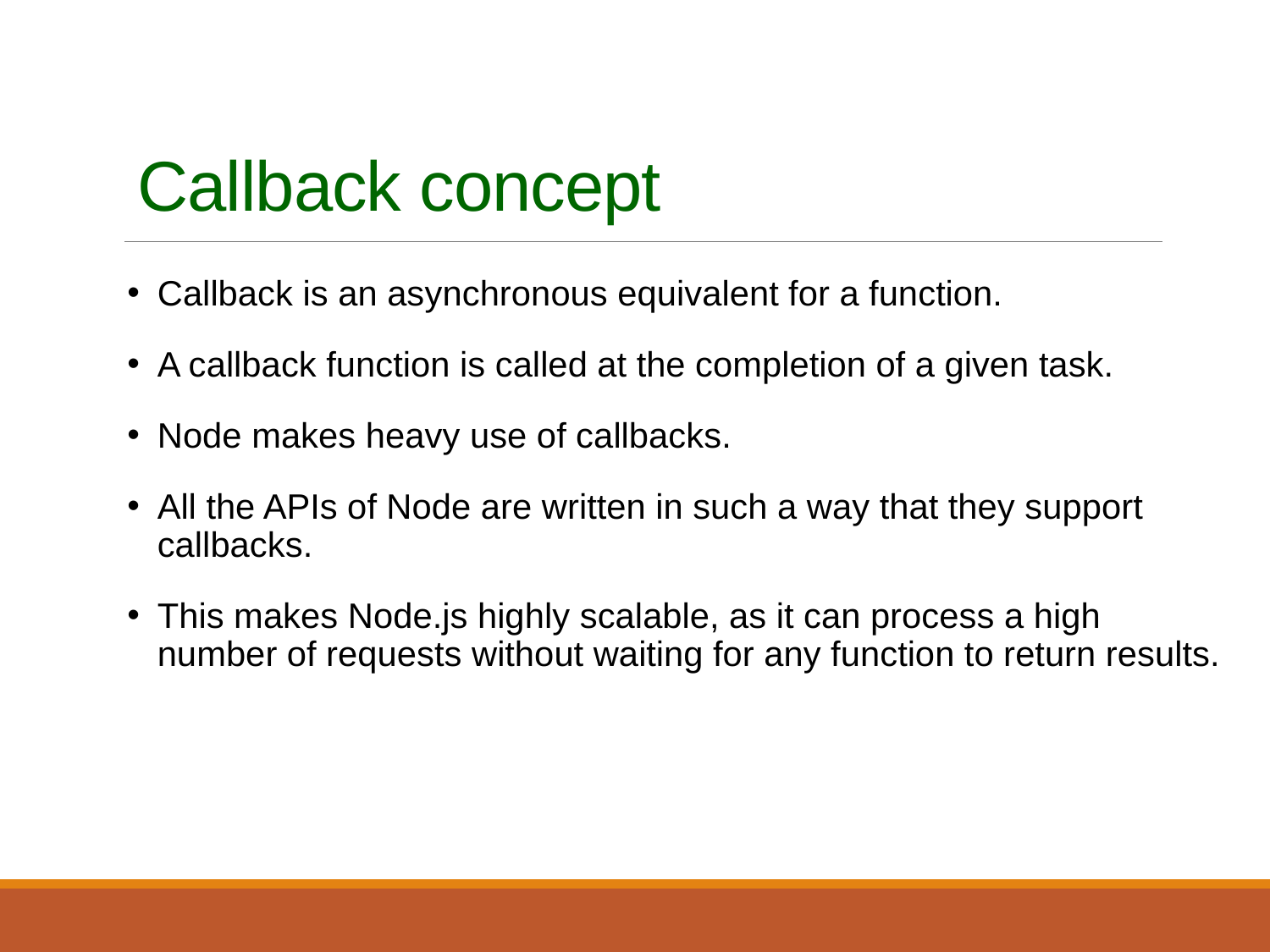

# Callback concept
Callback is an asynchronous equivalent for a function.

A callback function is called at the completion of a given task.

Node makes heavy use of callbacks.

All the APIs of Node are written in such a way that they support callbacks.

This makes Node.js highly scalable, as it can process a high number of requests without waiting for any function to return results.